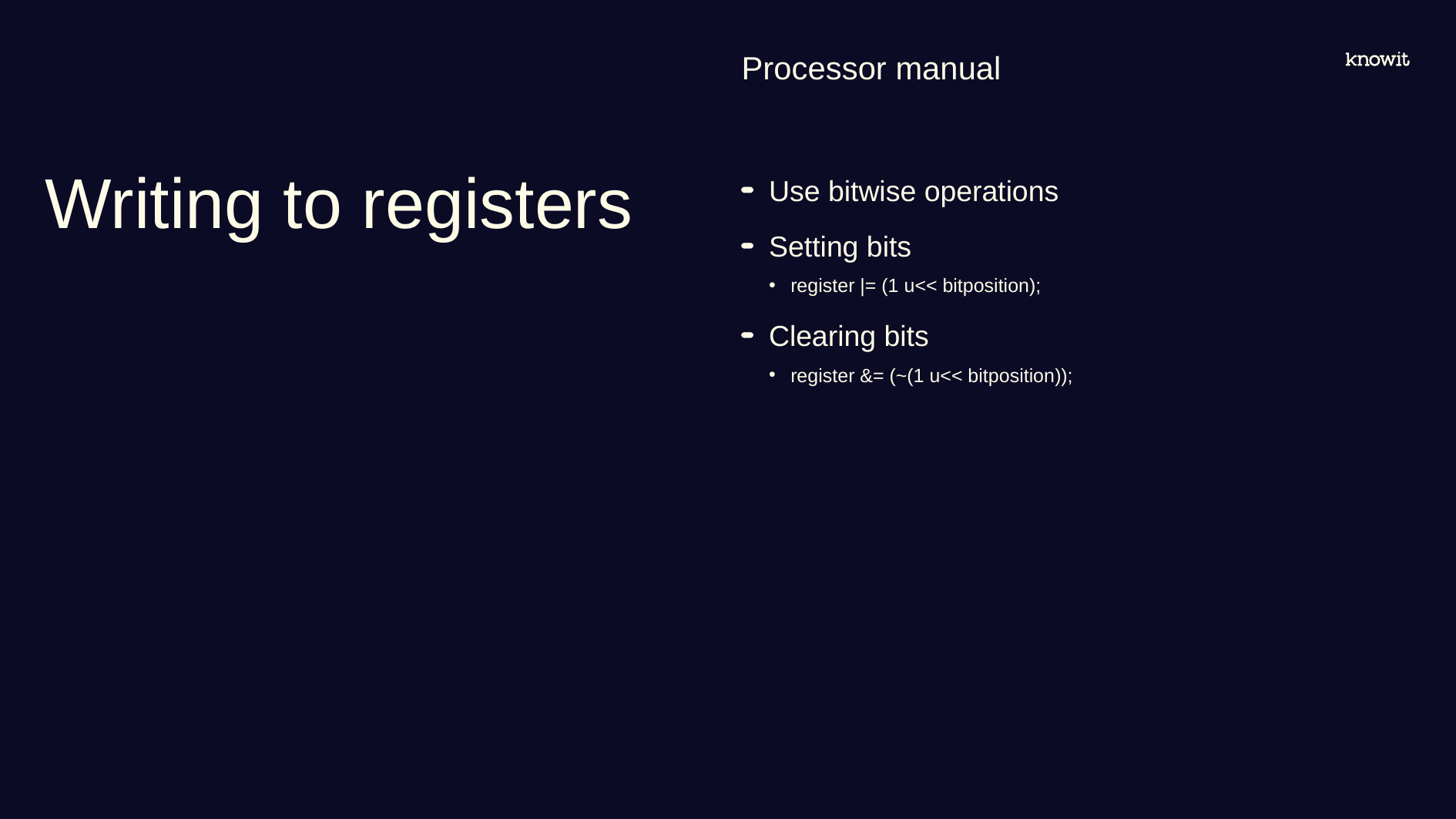

Processor manual
# Writing to registers
Use bitwise operations
Setting bits
register |= (1 u<< bitposition);
Clearing bits
register &= (~(1 u<< bitposition));